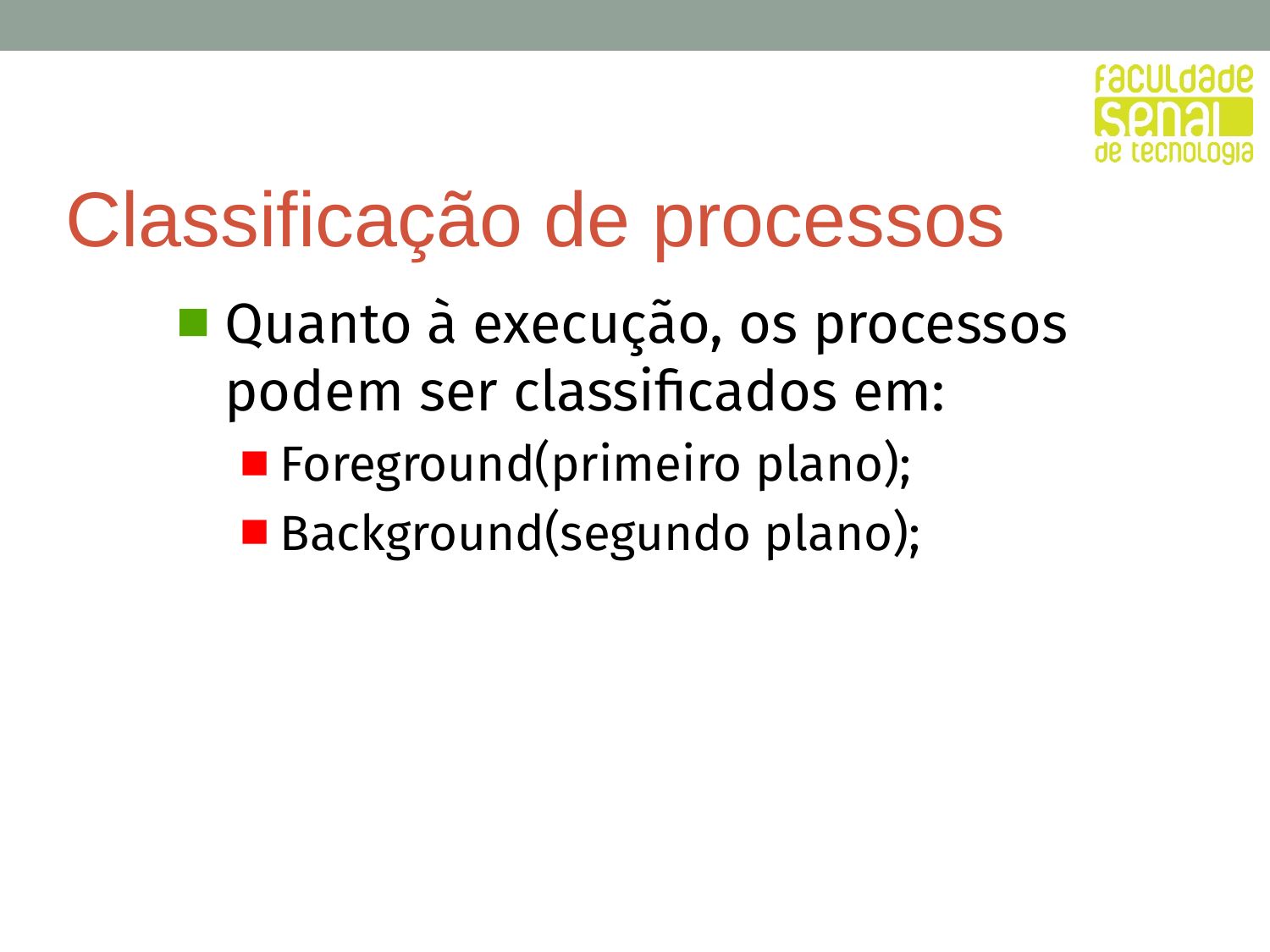

# Classificação de processos
Quanto à execução, os processos podem ser classificados em:
Foreground(primeiro plano);
Background(segundo plano);